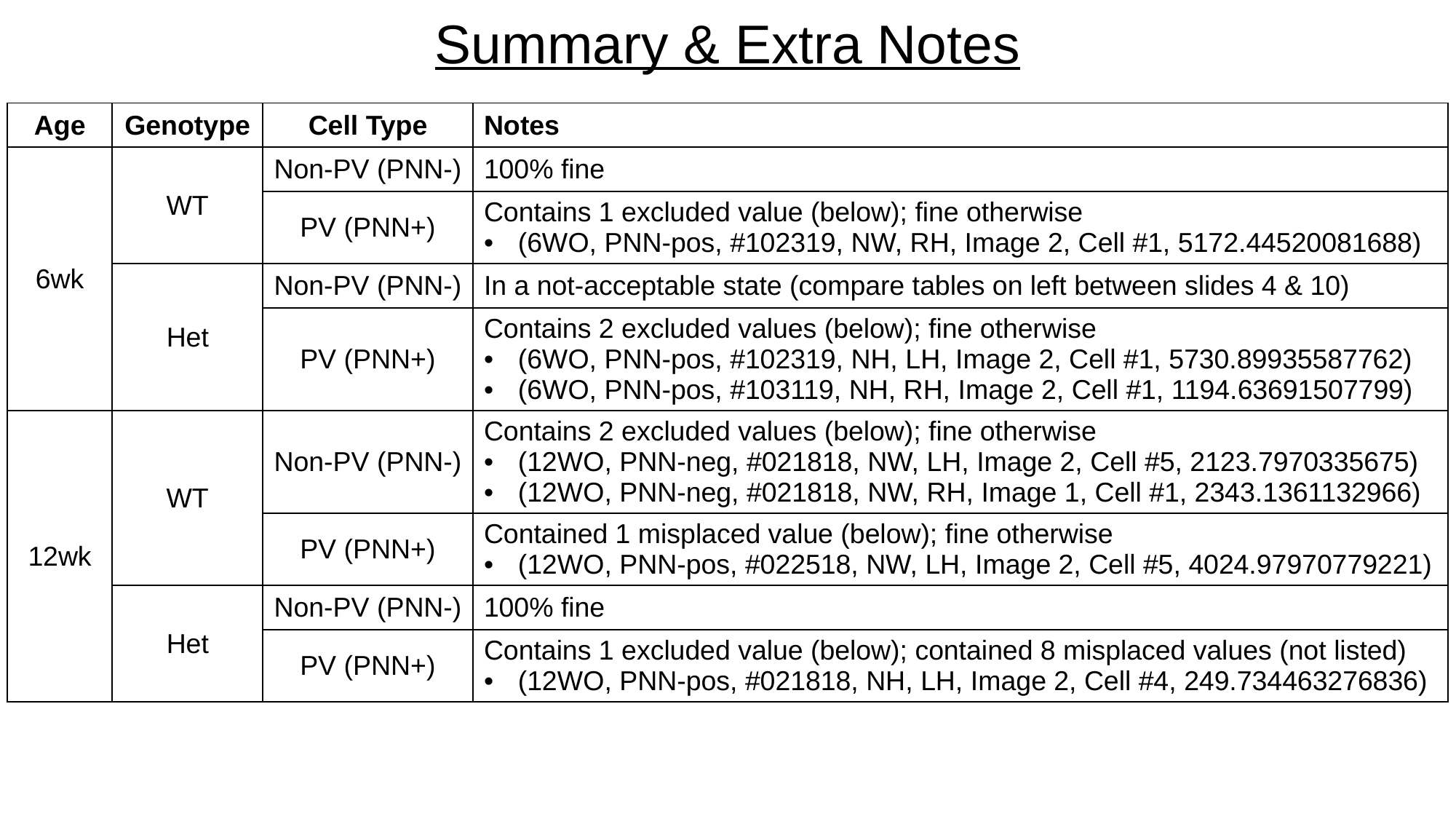

# Summary & Extra Notes
| Age | Genotype | Cell Type | Notes |
| --- | --- | --- | --- |
| 6wk | WT | Non-PV (PNN-) | 100% fine |
|  |  | PV (PNN+) | Contains 1 excluded value (below); fine otherwise (6WO, PNN-pos, #102319, NW, RH, Image 2, Cell #1, 5172.44520081688) |
|  | Het | Non-PV (PNN-) | In a not-acceptable state (compare tables on left between slides 4 & 10) |
|  |  | PV (PNN+) | Contains 2 excluded values (below); fine otherwise (6WO, PNN-pos, #102319, NH, LH, Image 2, Cell #1, 5730.89935587762) (6WO, PNN-pos, #103119, NH, RH, Image 2, Cell #1, 1194.63691507799) |
| 12wk | WT | Non-PV (PNN-) | Contains 2 excluded values (below); fine otherwise (12WO, PNN-neg, #021818, NW, LH, Image 2, Cell #5, 2123.7970335675) (12WO, PNN-neg, #021818, NW, RH, Image 1, Cell #1, 2343.1361132966) |
|  |  | PV (PNN+) | Contained 1 misplaced value (below); fine otherwise (12WO, PNN-pos, #022518, NW, LH, Image 2, Cell #5, 4024.97970779221) |
|  | Het | Non-PV (PNN-) | 100% fine |
|  |  | PV (PNN+) | Contains 1 excluded value (below); contained 8 misplaced values (not listed) (12WO, PNN-pos, #021818, NH, LH, Image 2, Cell #4, 249.734463276836) |